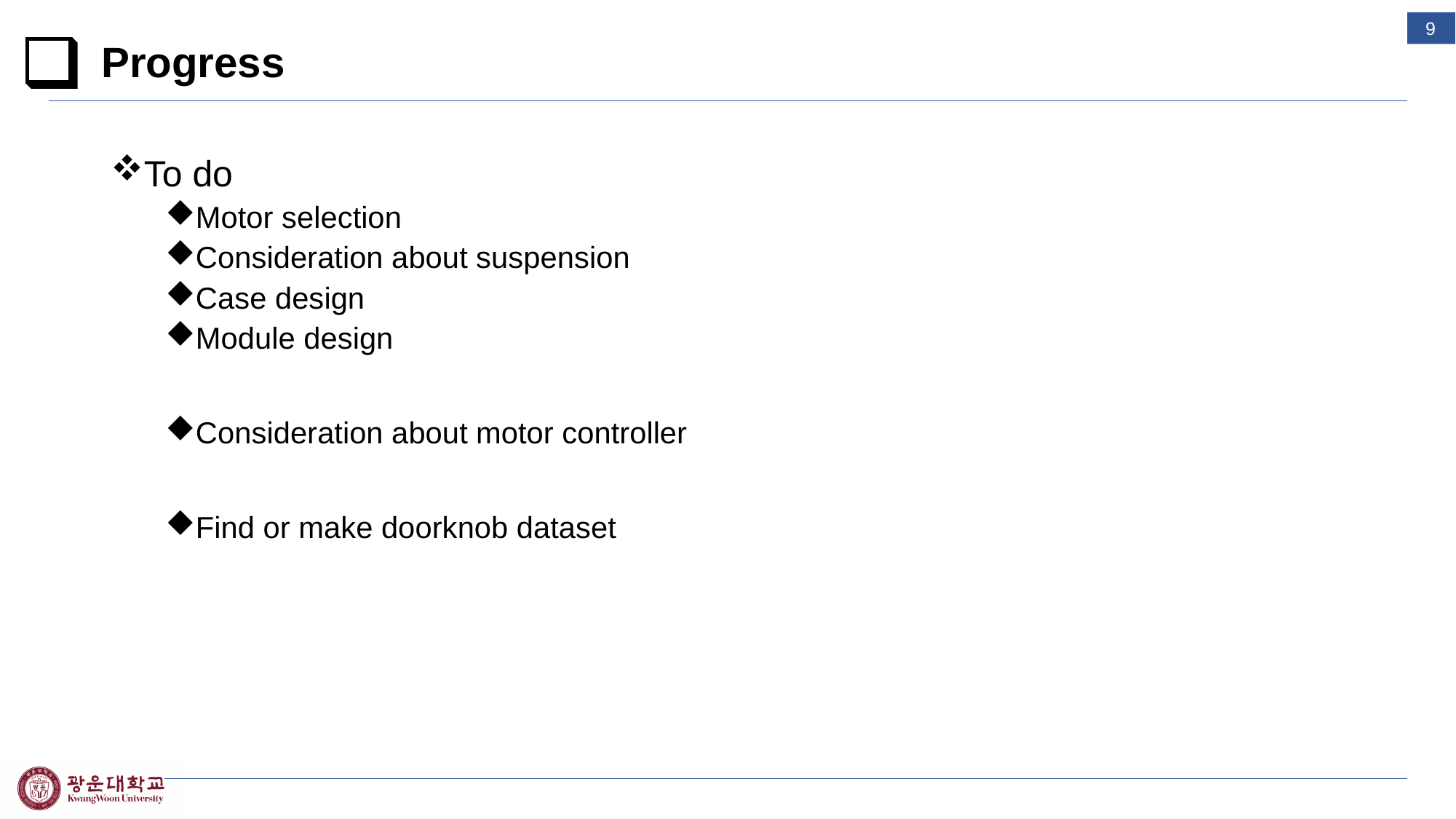

9
# Progress
To do
Motor selection
Consideration about suspension
Case design
Module design

Consideration about motor controller

Find or make doorknob dataset